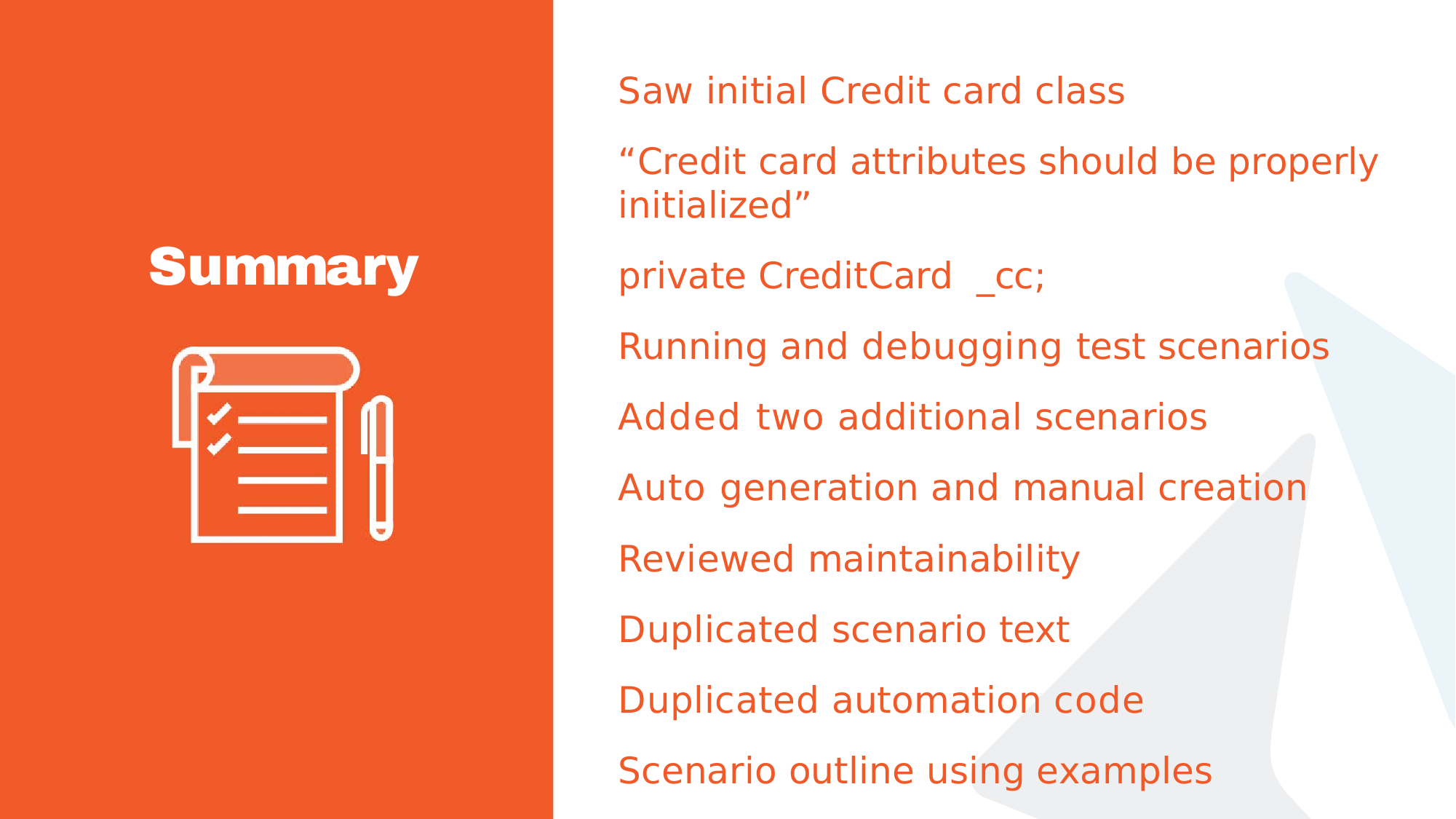

# Saw initial Credit card class
“Credit card attributes should be properly initialized”
private CreditCard  _cc;
Running and debugging test scenarios  Added two additional scenarios
Auto generation and manual creation  Reviewed maintainability
Duplicated scenario text  Duplicated automation code
Scenario outline using examples
Summary